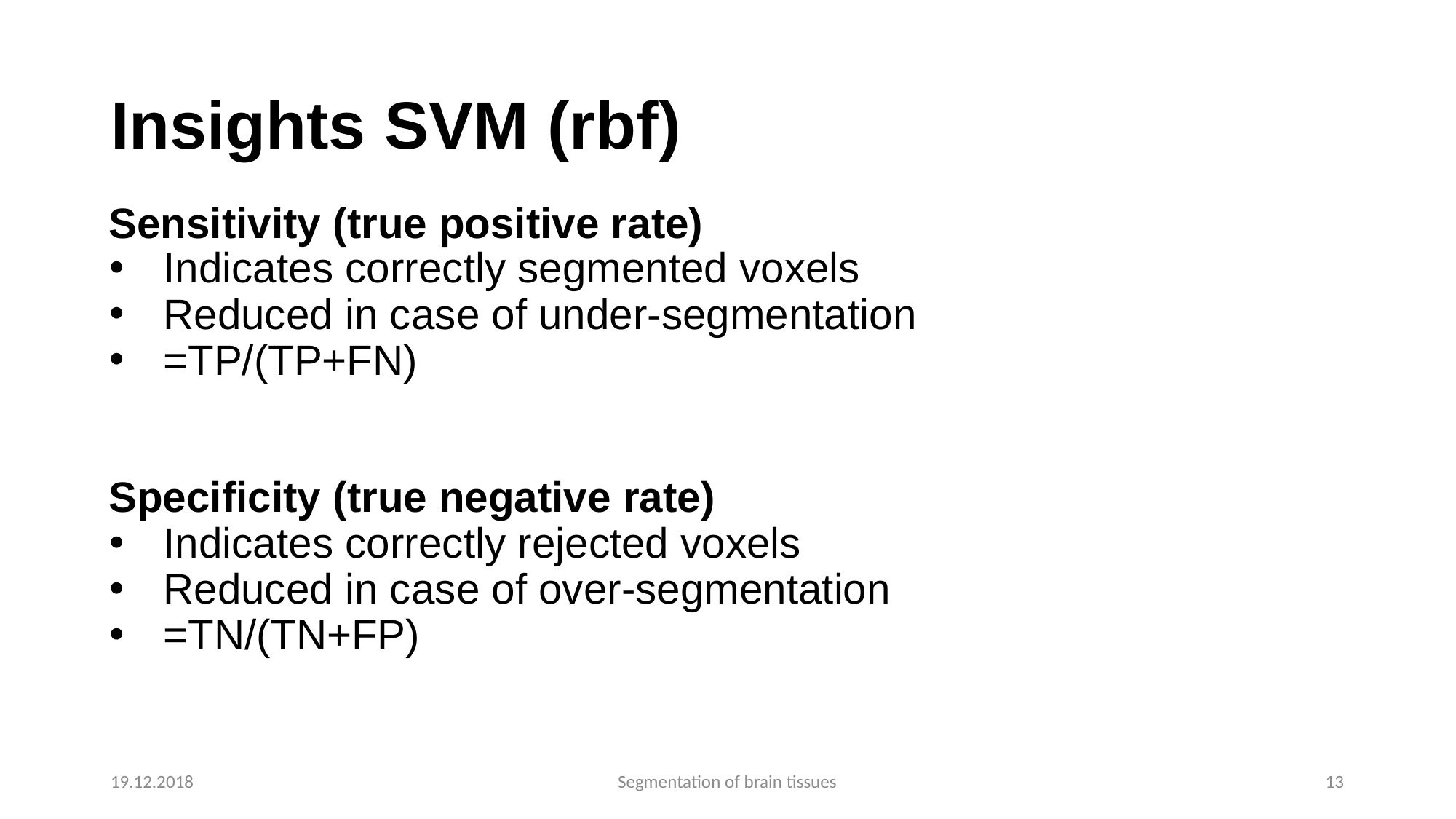

Insights SVM (rbf)
Sensitivity (true positive rate)
Indicates correctly segmented voxels
Reduced in case of under-segmentation
=TP/(TP+FN)

Specificity (true negative rate)
Indicates correctly rejected voxels
Reduced in case of over-segmentation
=TN/(TN+FP)
19.12.2018
Segmentation of brain tissues
13